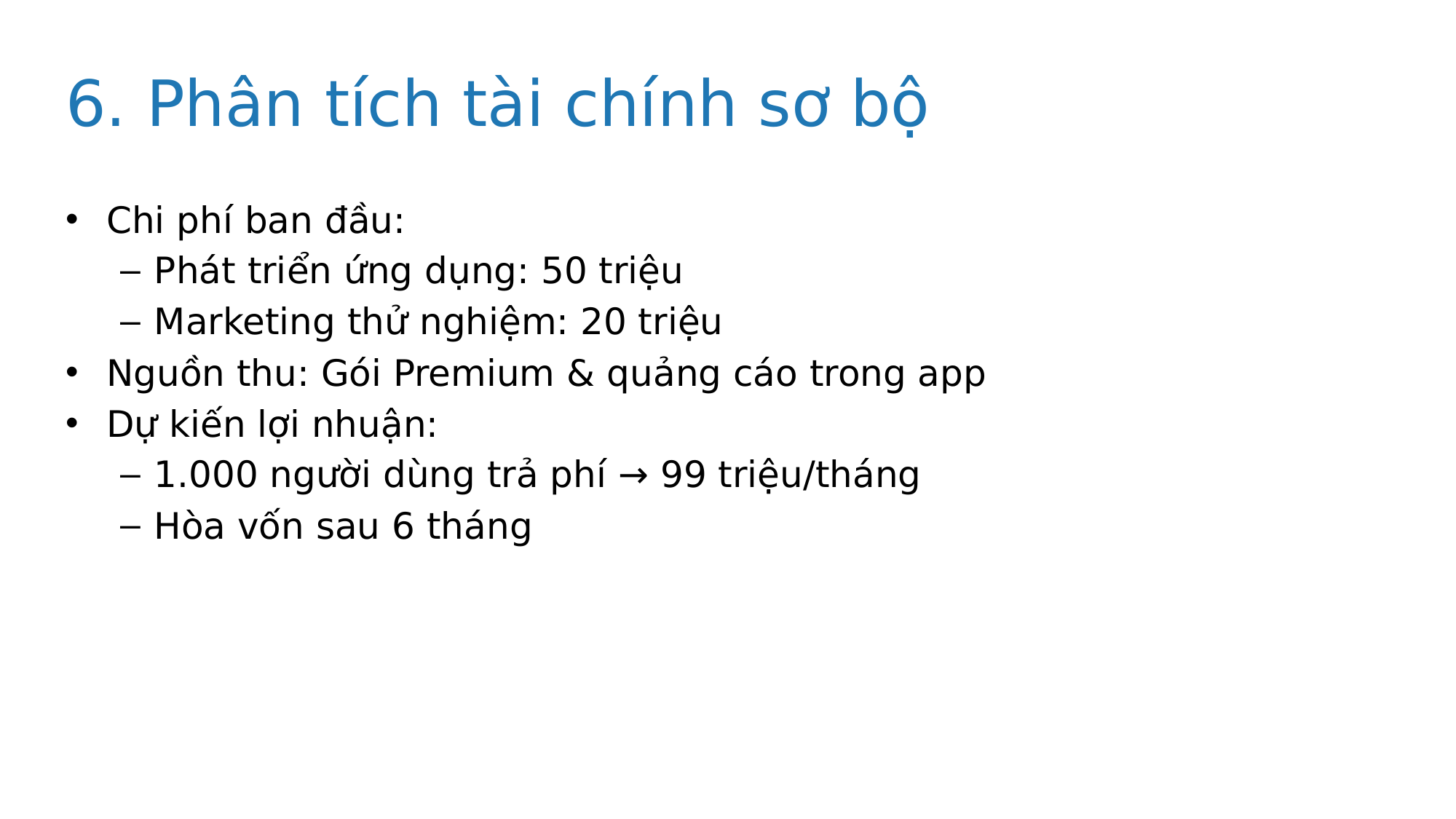

# 6. Phân tích tài chính sơ bộ
Chi phí ban đầu:
Phát triển ứng dụng: 50 triệu
Marketing thử nghiệm: 20 triệu
Nguồn thu: Gói Premium & quảng cáo trong app
Dự kiến lợi nhuận:
1.000 người dùng trả phí → 99 triệu/tháng
Hòa vốn sau 6 tháng